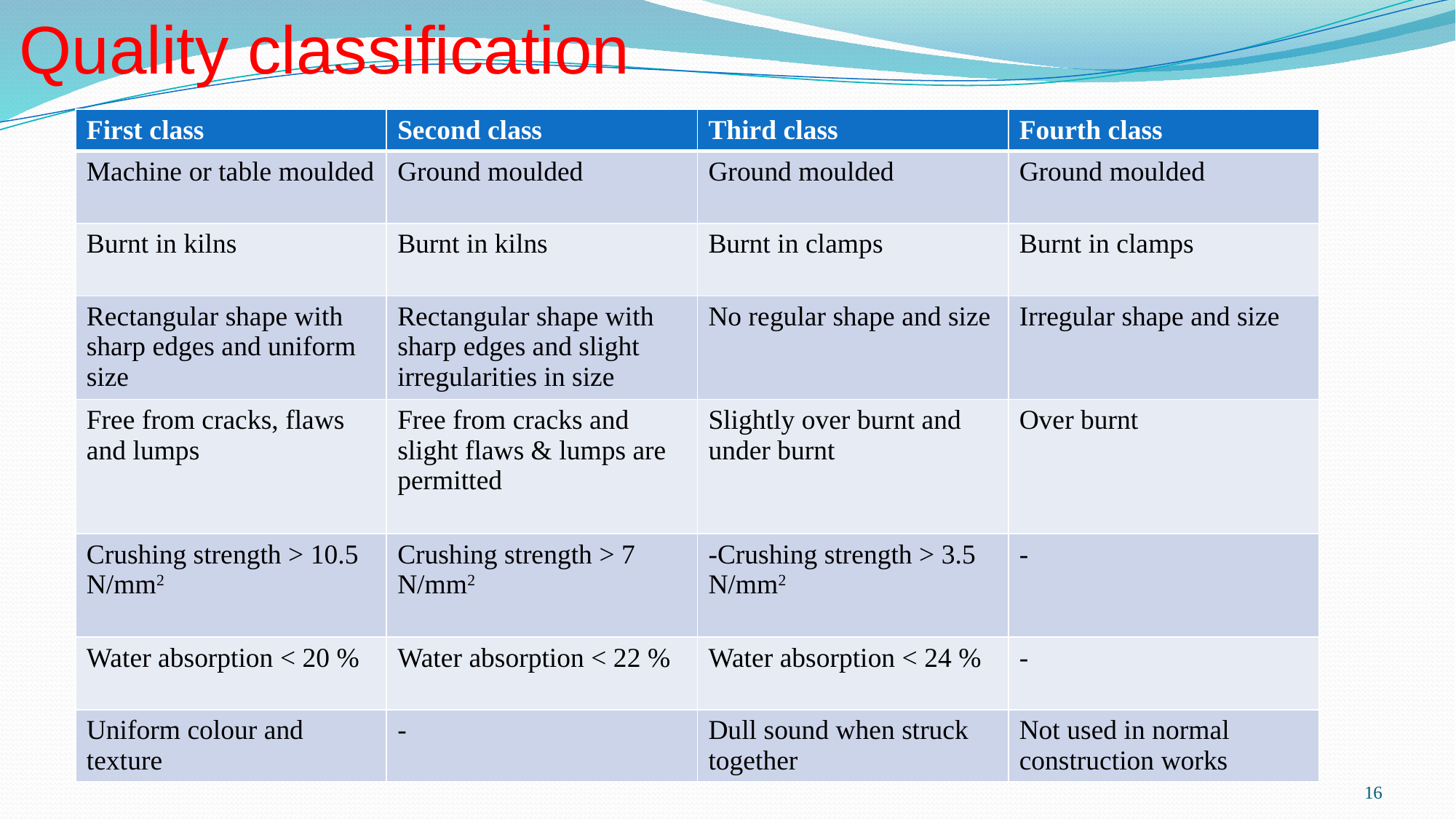

# Quality classification
| First class | Second class | Third class | Fourth class |
| --- | --- | --- | --- |
| Machine or table moulded | Ground moulded | Ground moulded | Ground moulded |
| Burnt in kilns | Burnt in kilns | Burnt in clamps | Burnt in clamps |
| Rectangular shape with sharp edges and uniform size | Rectangular shape with sharp edges and slight irregularities in size | No regular shape and size | Irregular shape and size |
| Free from cracks, flaws and lumps | Free from cracks and slight flaws & lumps are permitted | Slightly over burnt and under burnt | Over burnt |
| Crushing strength > 10.5 N/mm2 | Crushing strength > 7 N/mm2 | -Crushing strength > 3.5 N/mm2 | - |
| Water absorption < 20 % | Water absorption < 22 % | Water absorption < 24 % | - |
| Uniform colour and texture | - | Dull sound when struck together | Not used in normal construction works |
16